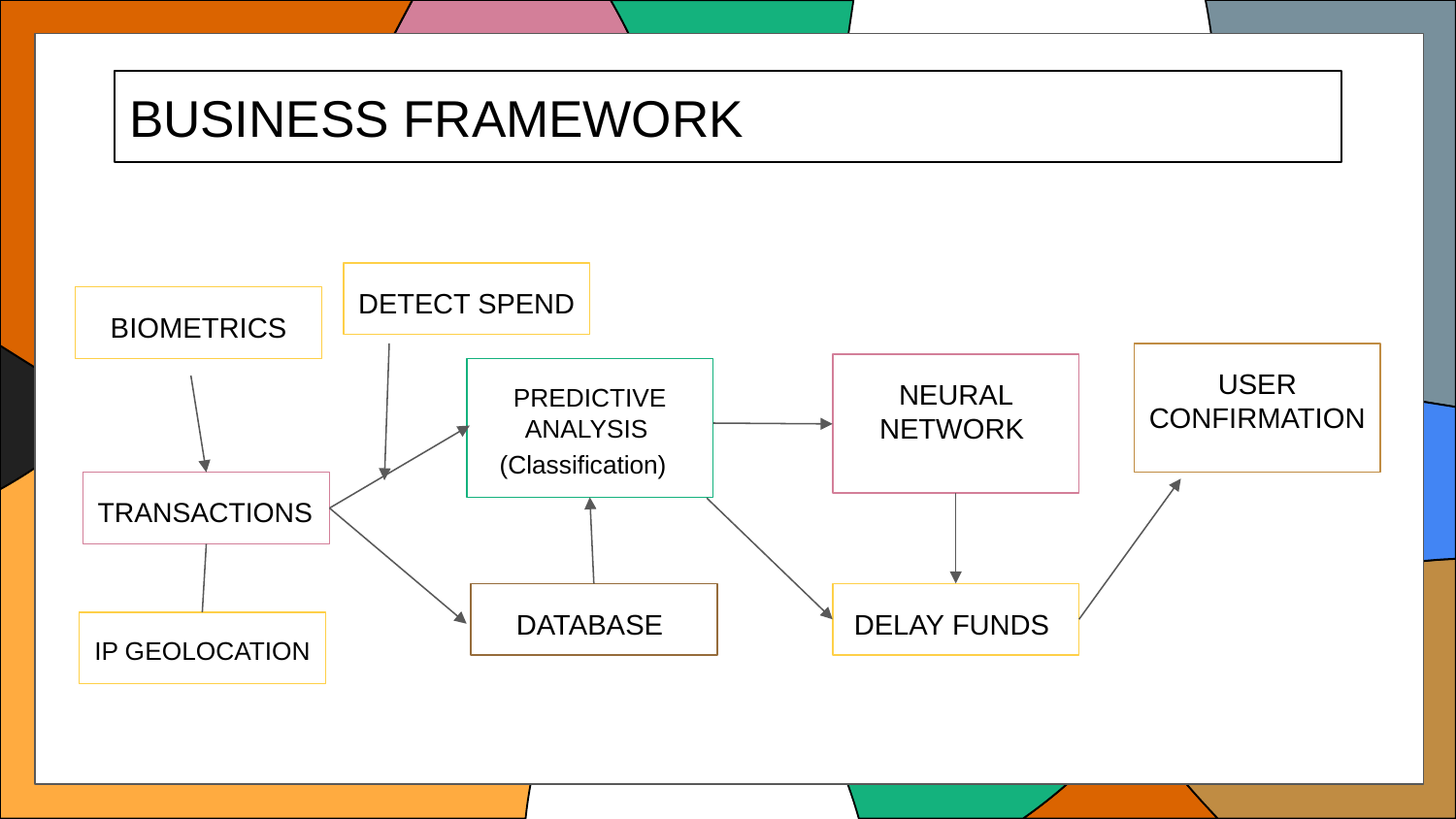

BUSINESS FRAMEWORK
DETECT SPEND
BIOMETRICS
USER CONFIRMATION
NEURAL NETWORK
PREDICTIVE ANALYSIS
(Classification)

TRANSACTIONS
DATABASE
DELAY FUNDS
IP GEOLOCATION